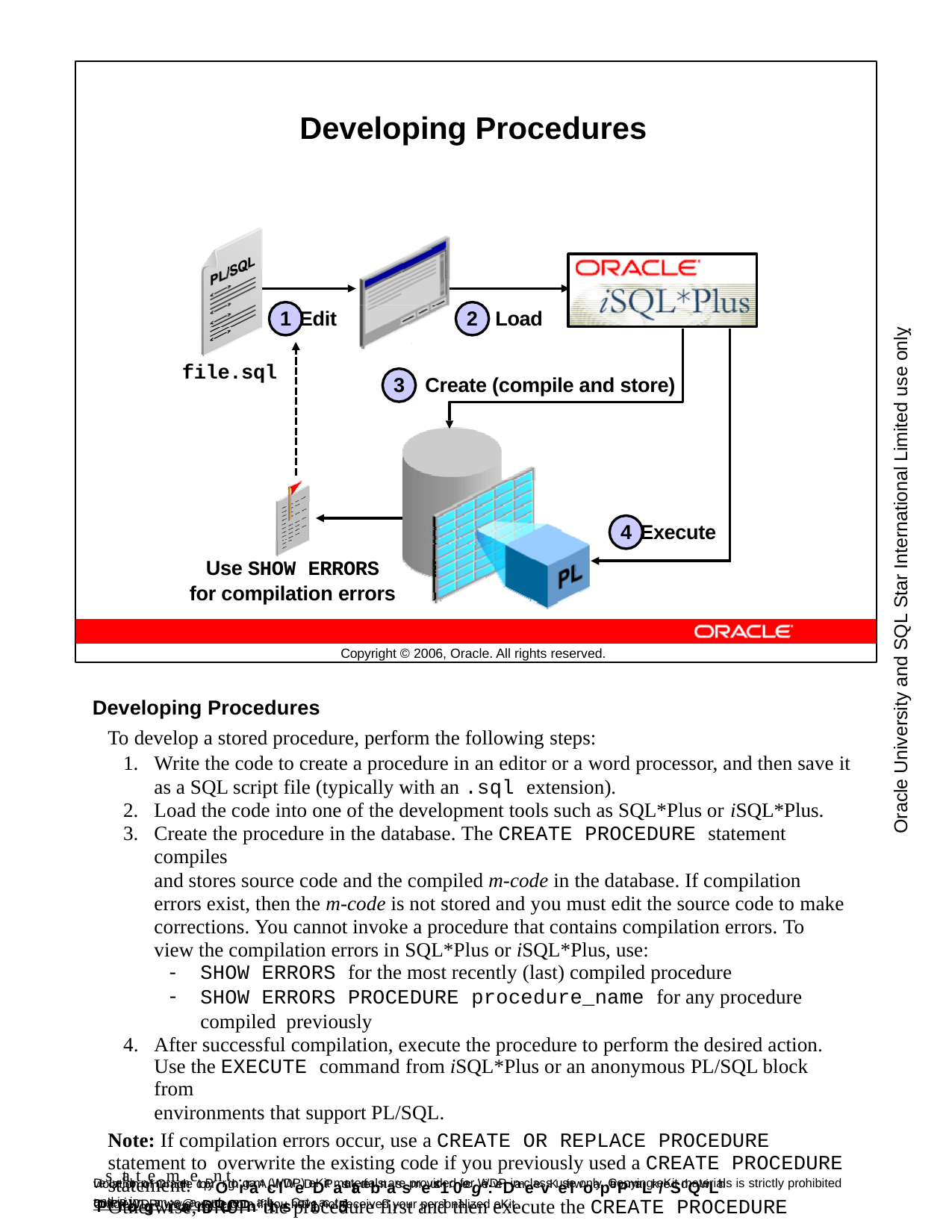

Developing Procedures

1 Edit
2	Load
Oracle University and SQL Star International Limited use onlyฺ

file.sql
3	Create (compile and store)

4 Execute
Use SHOW ERRORS
for compilation errors
Copyright © 2006, Oracle. All rights reserved.
Developing Procedures
To develop a stored procedure, perform the following steps:
Write the code to create a procedure in an editor or a word processor, and then save it  as a SQL script file (typically with an .sql extension).
Load the code into one of the development tools such as SQL*Plus or iSQL*Plus.
Create the procedure in the database. The CREATE PROCEDURE statement compiles
and stores source code and the compiled m-code in the database. If compilation  errors exist, then the m-code is not stored and you must edit the source code to make  corrections. You cannot invoke a procedure that contains compilation errors. To  view the compilation errors in SQL*Plus or iSQL*Plus, use:
SHOW ERRORS for the most recently (last) compiled procedure
SHOW ERRORS PROCEDURE procedure_name for any procedure compiled  previously
After successful compilation, execute the procedure to perform the desired action.  Use the EXECUTE command from iSQL*Plus or an anonymous PL/SQL block from
environments that support PL/SQL.
Note: If compilation errors occur, use a CREATE OR REPLACE PROCEDURE statement to  overwrite the existing code if you previously used a CREATE PROCEDURE statement.
Otherwise, DROP the procedure first and then execute the CREATE PROCEDURE
Desvetalotpemmenet Pnrto.gram (WDP) eKit materials are provided for WDP in-class use only. Copying eKit materials is strictly prohibited and is in
violation of Oracle copyrOighrt.aAclllWeDDP astutadebntas smeust1r0ecgei:veDaneevKeitlwoapterPmaLrk/eSdQwiLth tPherirongamreaamnd Uemnaiilt. sCont1ac-t5
OracleWDP_ww@oracle.com if you have not received your personalized eKit.